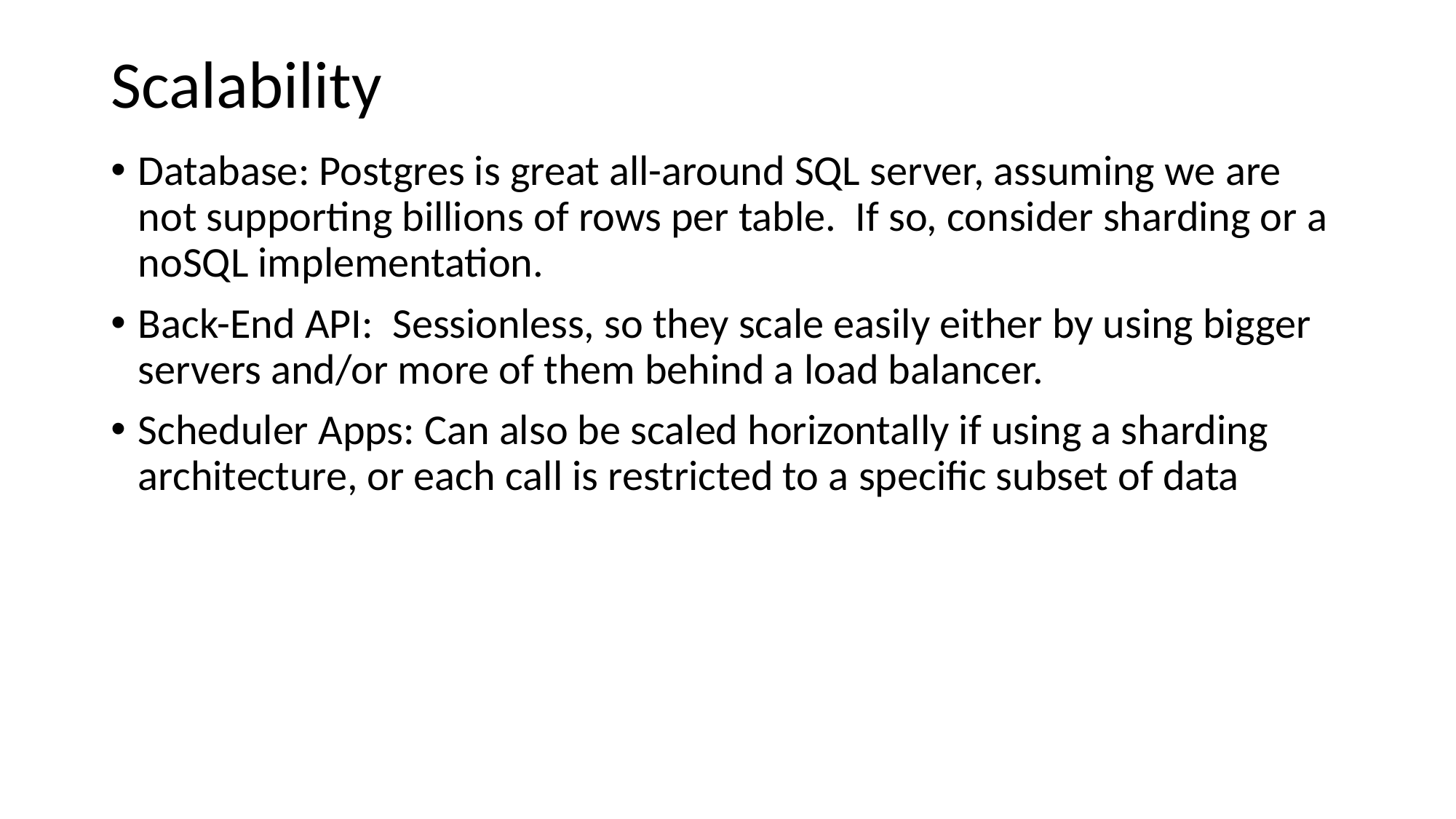

# Scalability
Database: Postgres is great all-around SQL server, assuming we are not supporting billions of rows per table.  If so, consider sharding or a noSQL implementation.
Back-End API:  Sessionless, so they scale easily either by using bigger servers and/or more of them behind a load balancer.
Scheduler Apps: Can also be scaled horizontally if using a sharding architecture, or each call is restricted to a specific subset of data